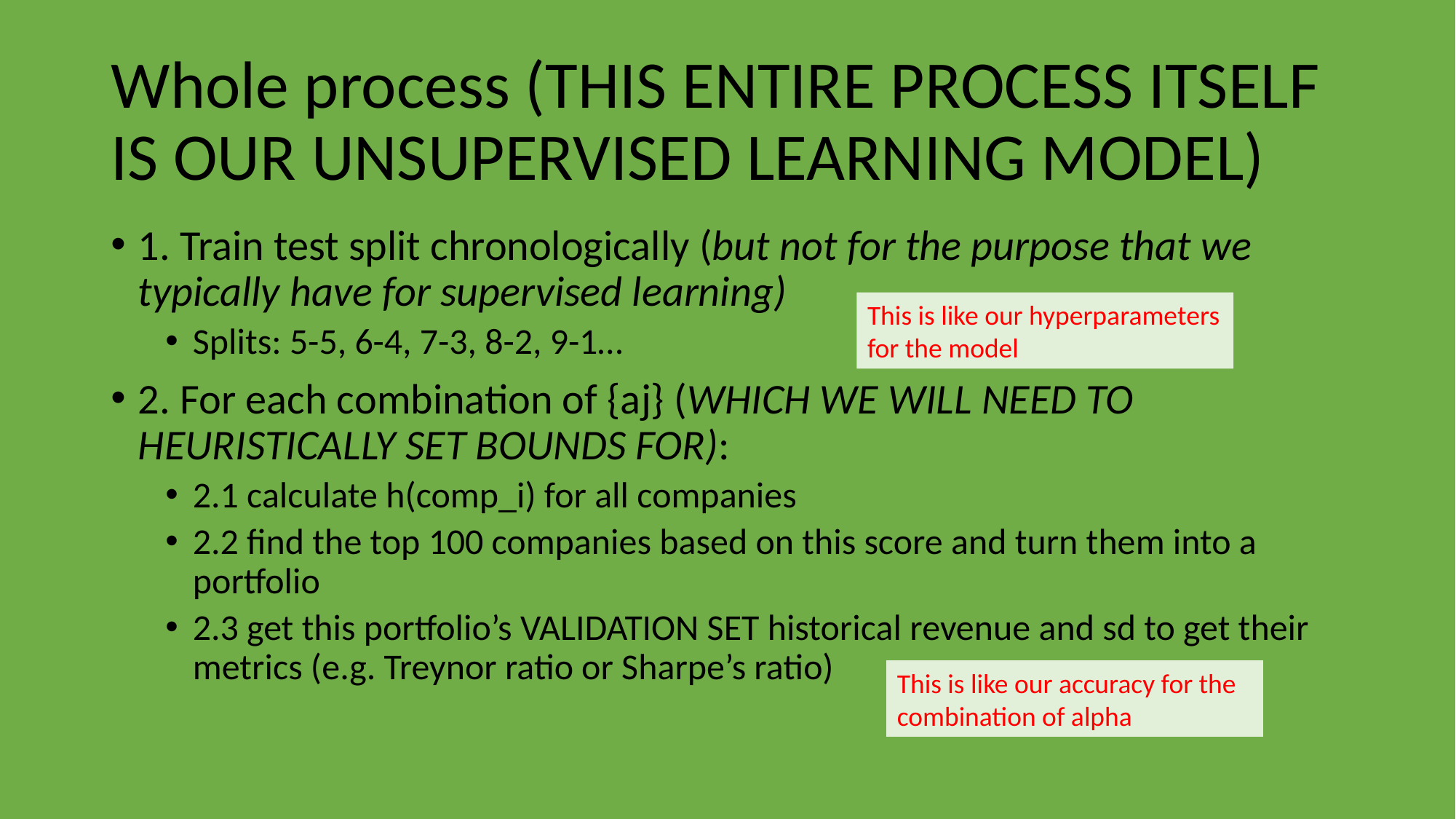

# Whole process (THIS ENTIRE PROCESS ITSELF IS OUR UNSUPERVISED LEARNING MODEL)
1. Train test split chronologically (but not for the purpose that we typically have for supervised learning)
Splits: 5-5, 6-4, 7-3, 8-2, 9-1…
2. For each combination of {aj} (WHICH WE WILL NEED TO HEURISTICALLY SET BOUNDS FOR):
2.1 calculate h(comp_i) for all companies
2.2 find the top 100 companies based on this score and turn them into a portfolio
2.3 get this portfolio’s VALIDATION SET historical revenue and sd to get their metrics (e.g. Treynor ratio or Sharpe’s ratio)

This is like our hyperparameters for the model
This is like our accuracy for the combination of alpha